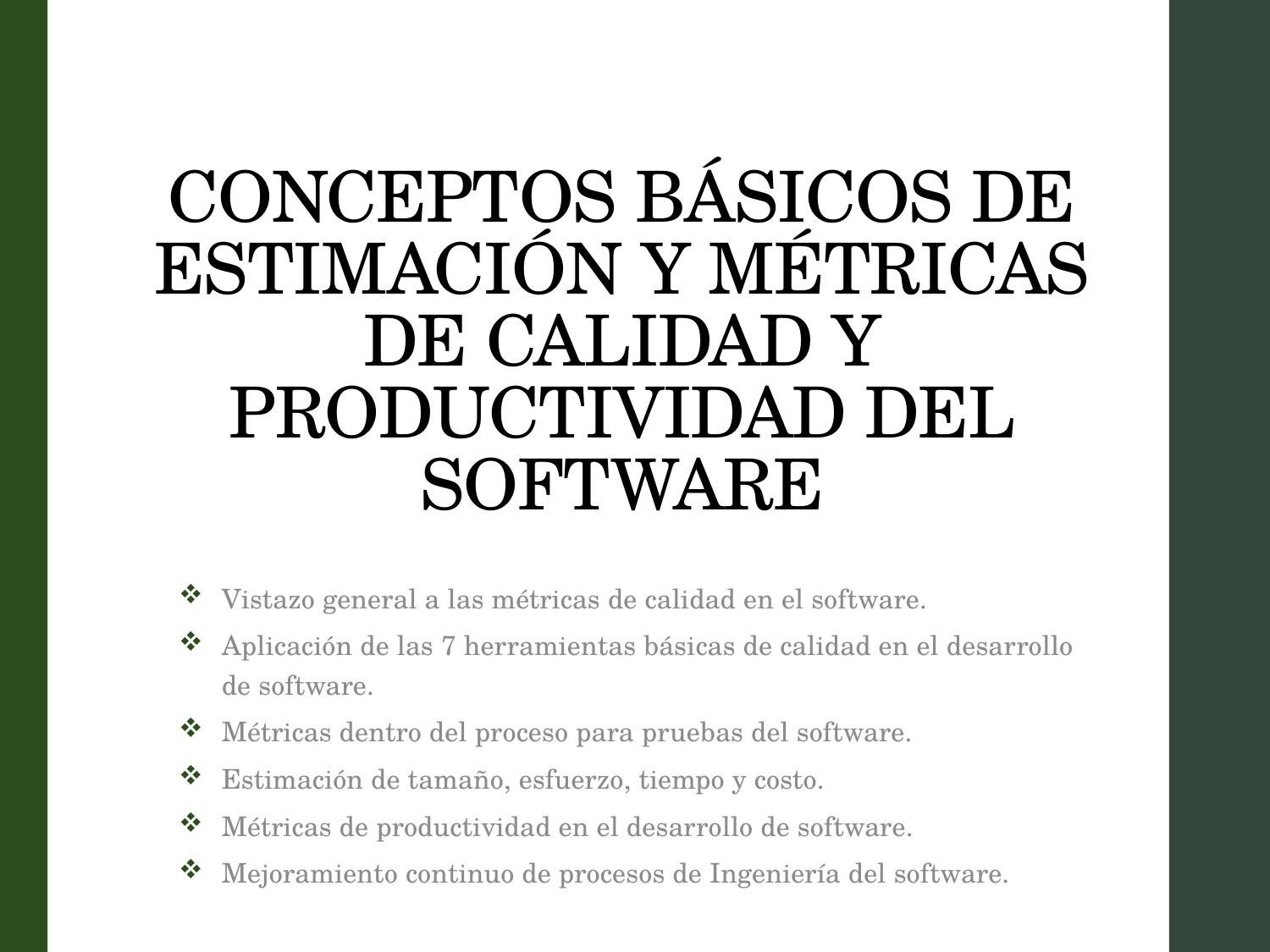

# CONCEPTOS BÁSICOS DE ESTIMACIÓN Y MÉTRICAS DE CALIDAD Y PRODUCTIVIDAD DEL SOFTWARE
Vistazo general a las métricas de calidad en el software.
Aplicación de las 7 herramientas básicas de calidad en el desarrollo de software.
Métricas dentro del proceso para pruebas del software.
Estimación de tamaño, esfuerzo, tiempo y costo.
Métricas de productividad en el desarrollo de software.
Mejoramiento continuo de procesos de Ingeniería del software.